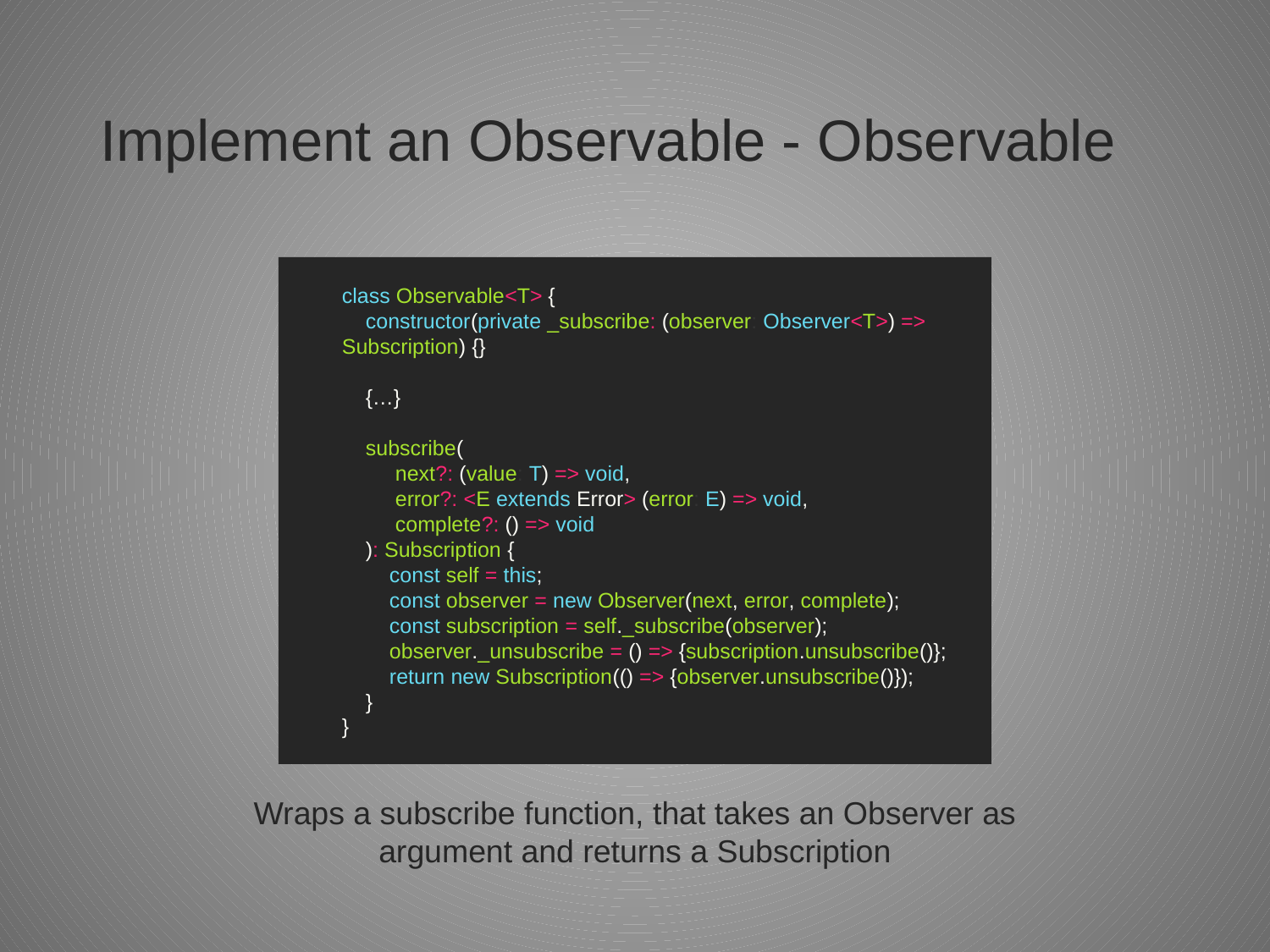

# Implement an Observable - Observable

class Observable<T> {
    constructor(private _subscribe: (observer: Observer<T>) => Subscription) {}

    {…}

    subscribe(
         next?: (value: T) => void,
         error?: <E extends Error> (error: E) => void,
         complete?: () => void
    ): Subscription {
        const self = this;
        const observer = new Observer(next, error, complete);
        const subscription = self._subscribe(observer);
        observer._unsubscribe = () => {subscription.unsubscribe()};
        return new Subscription(() => {observer.unsubscribe()});
    }
}

Wraps a subscribe function, that takes an Observer as argument and returns a Subscription